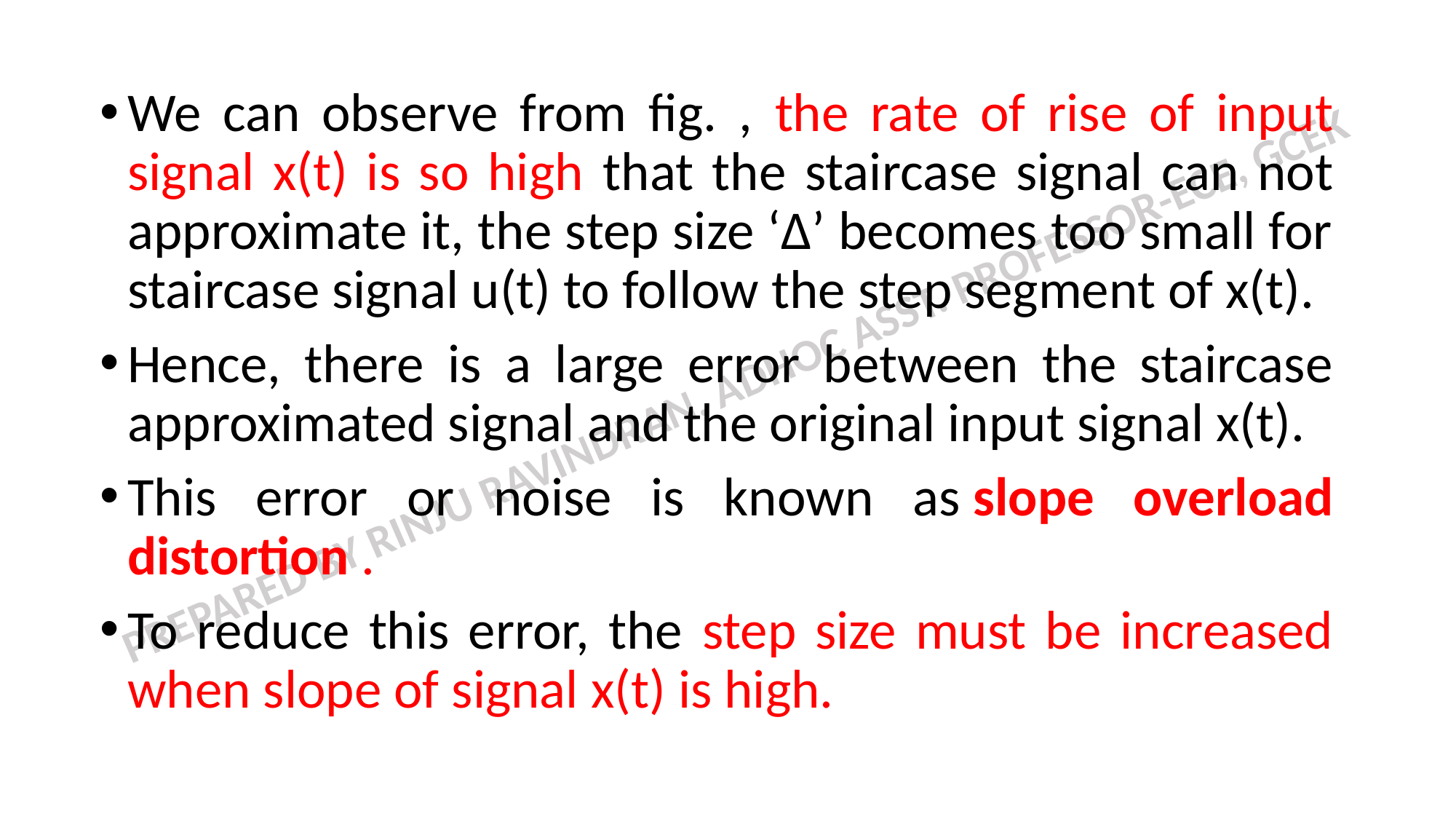

We can observe from fig. , the rate of rise of input signal x(t) is so high that the staircase signal can not approximate it, the step size ‘Δ’ becomes too small for staircase signal u(t) to follow the step segment of x(t).
Hence, there is a large error between the staircase approximated signal and the original input signal x(t).
This error or noise is known as slope overload distortion .
To reduce this error, the step size must be increased when slope of signal x(t) is high.